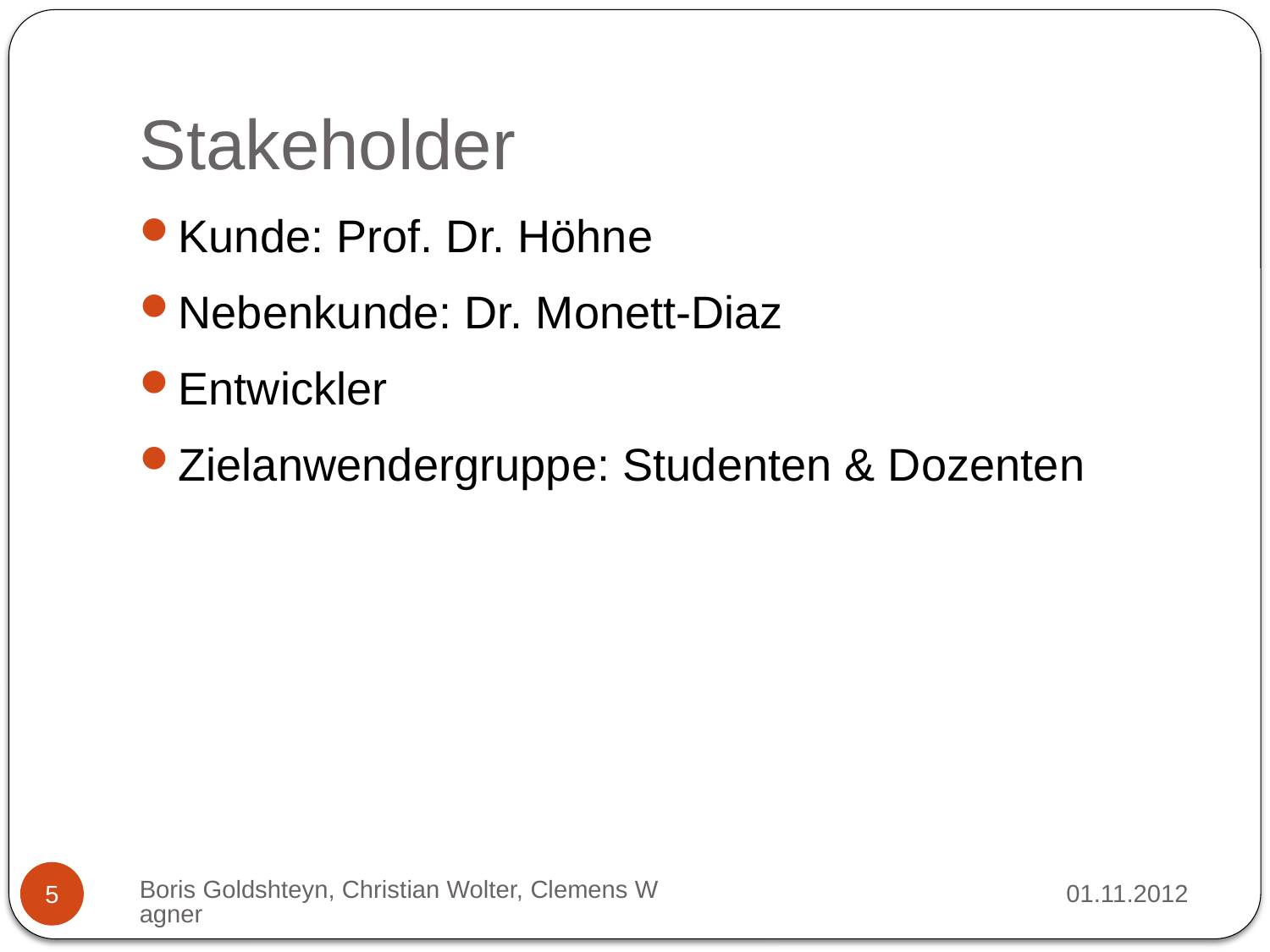

# Stakeholder
Kunde: Prof. Dr. Höhne
Nebenkunde: Dr. Monett-Diaz
Entwickler
Zielanwendergruppe: Studenten & Dozenten

Boris Goldshteyn, Christian Wolter, Clemens Wagner
01.11.2012
5